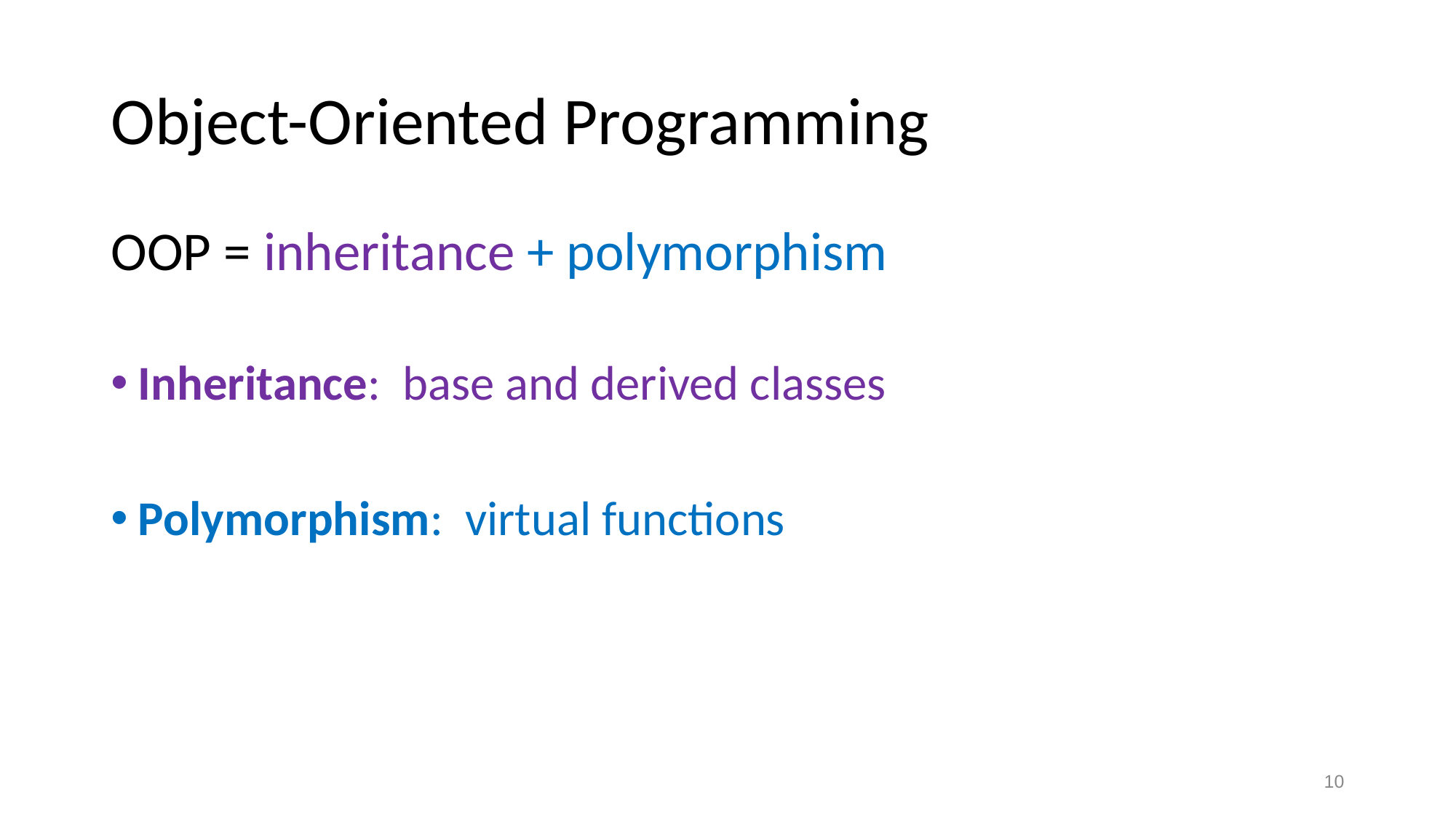

# Object-Oriented Programming
OOP = inheritance + polymorphism

Inheritance:  base and derived classes

Polymorphism:  virtual functions

10